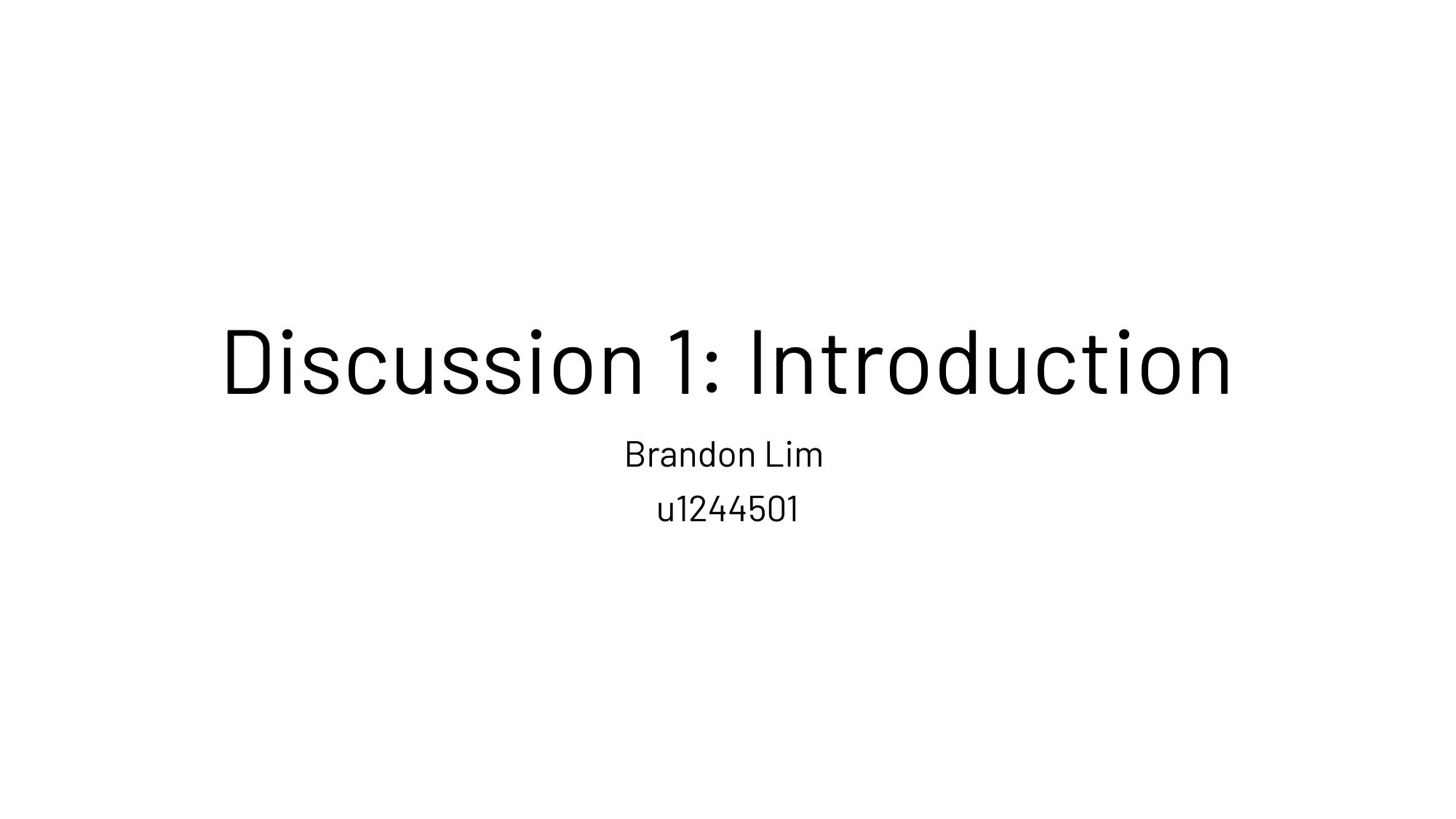

# Discussion 1: Introduction
Brandon Lim
u1244501